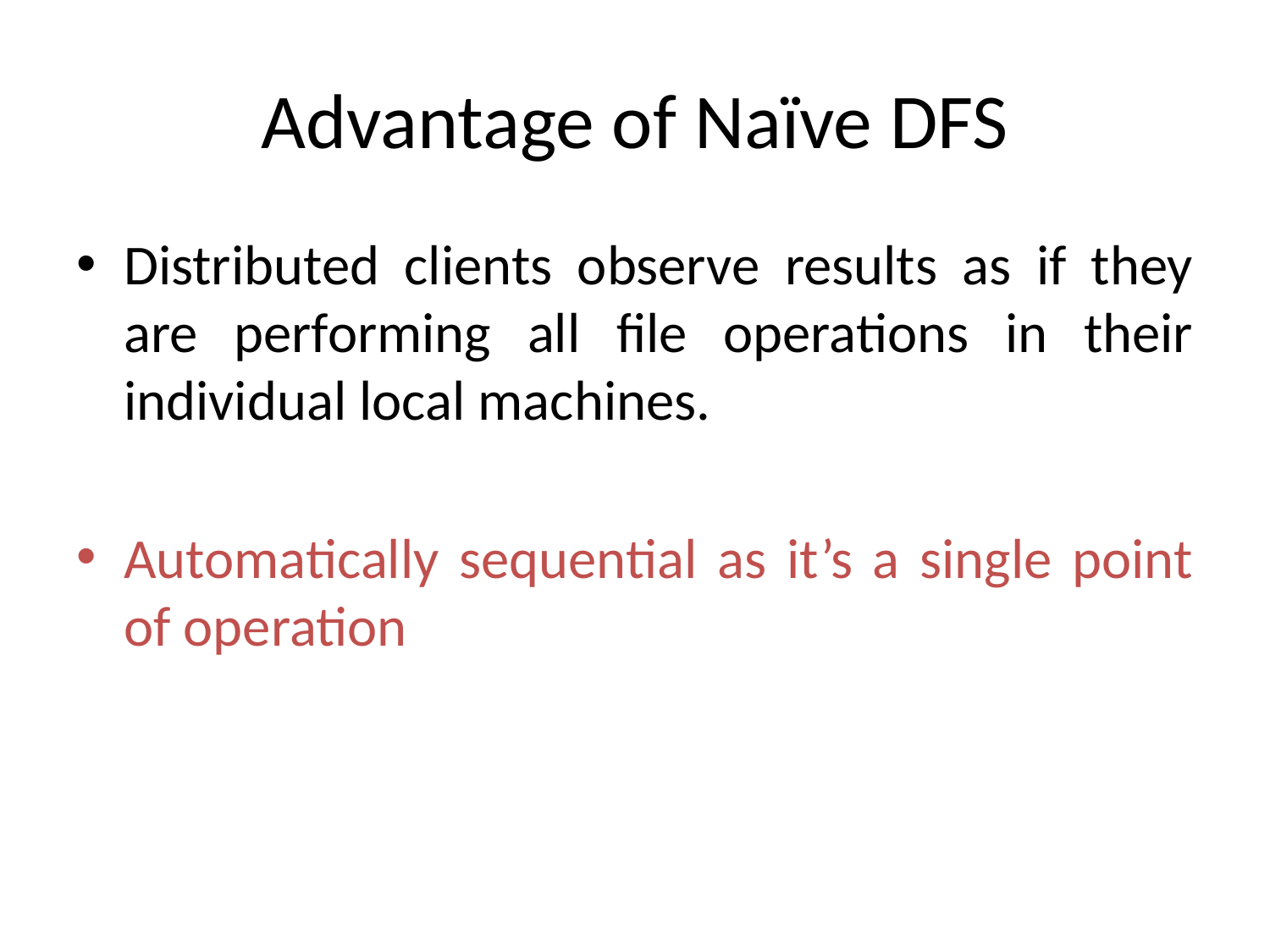

# Advantage of Naïve DFS
Distributed clients observe results as if they are performing all file operations in their individual local machines.

Automatically sequential as it’s a single point of operation